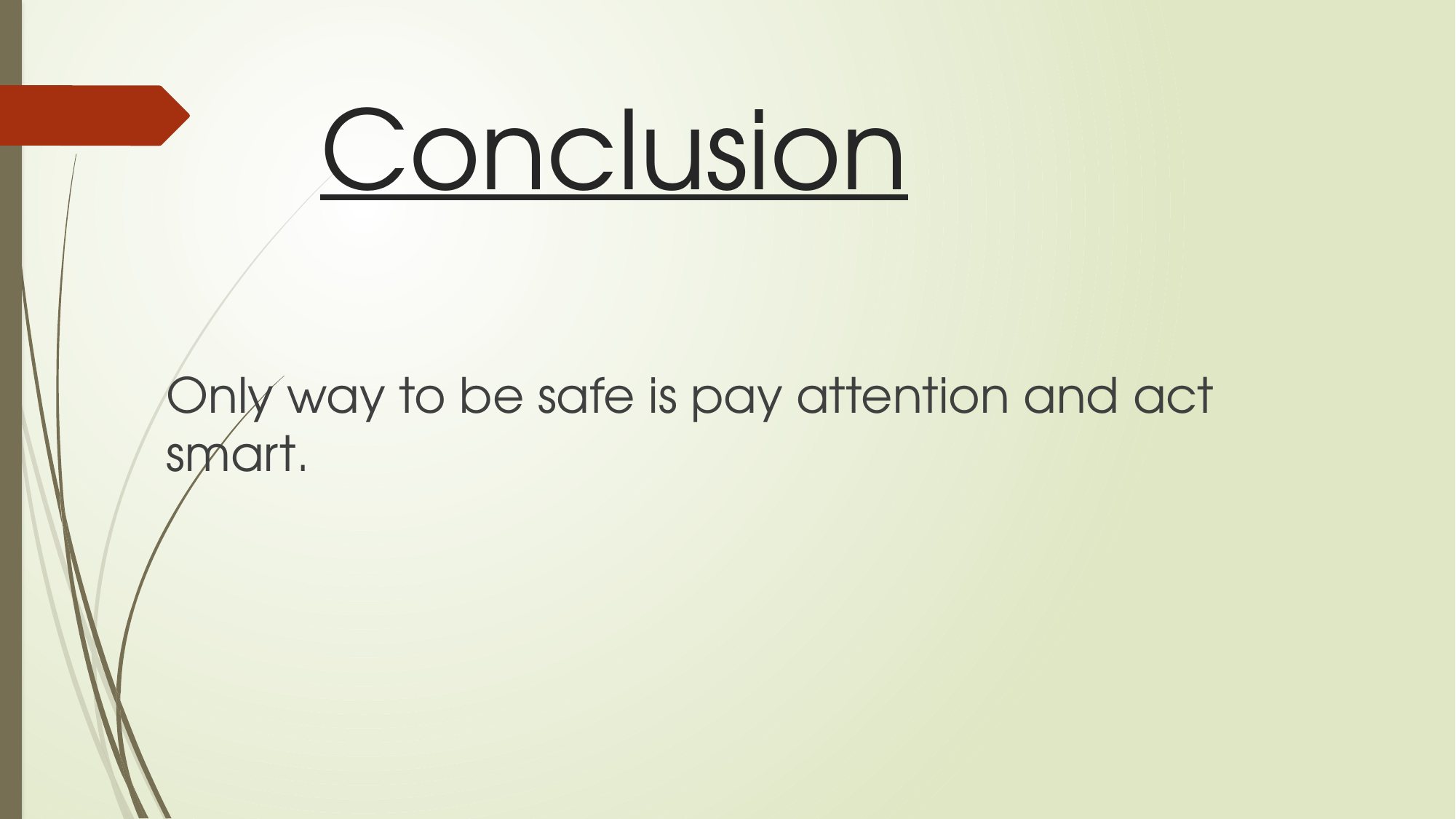

# Conclusion

Only way to be safe is pay attention and act smart.